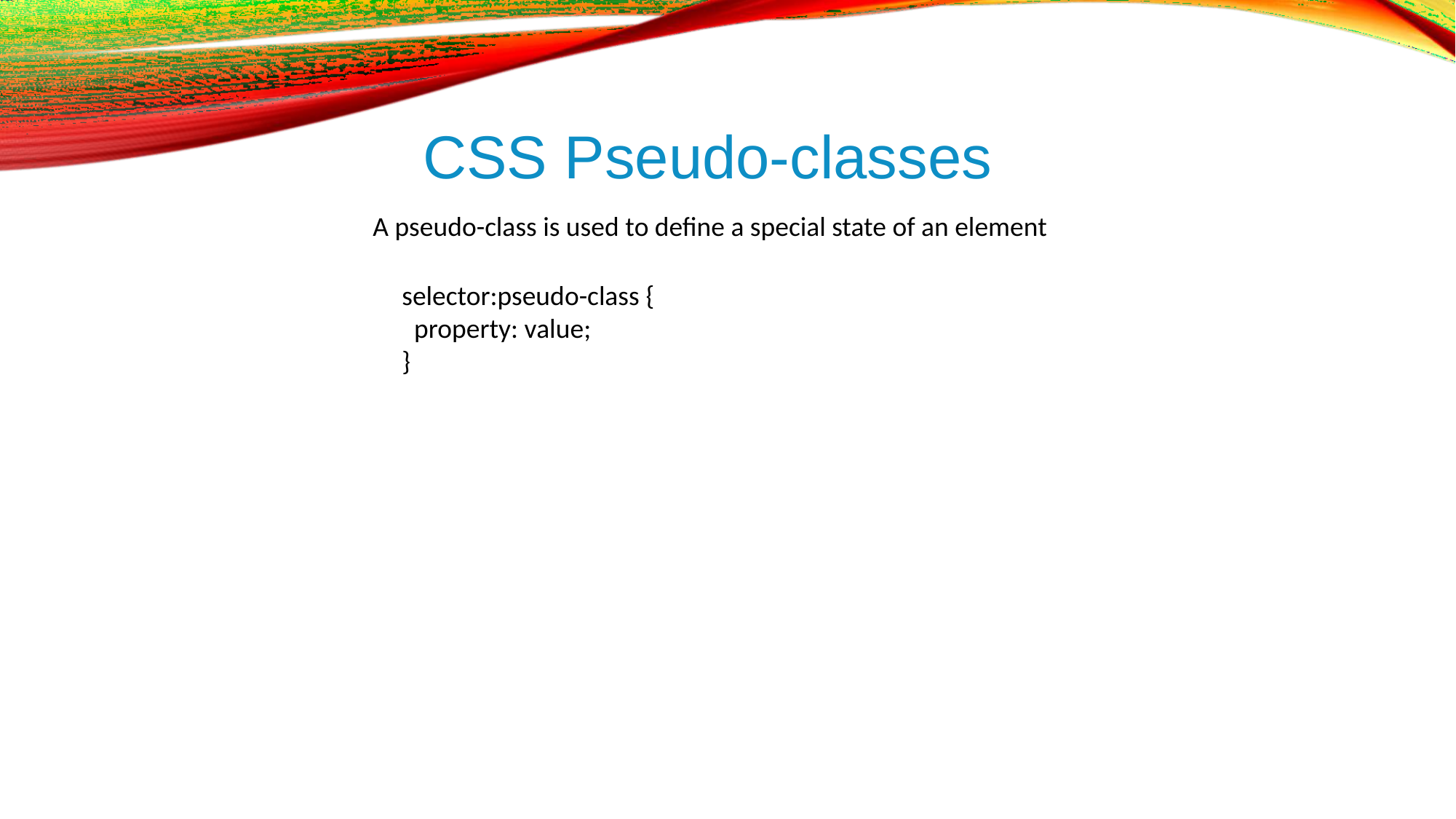

# CSS Pseudo-classes
A pseudo-class is used to define a special state of an element
selector:pseudo-class {
  property: value;
}